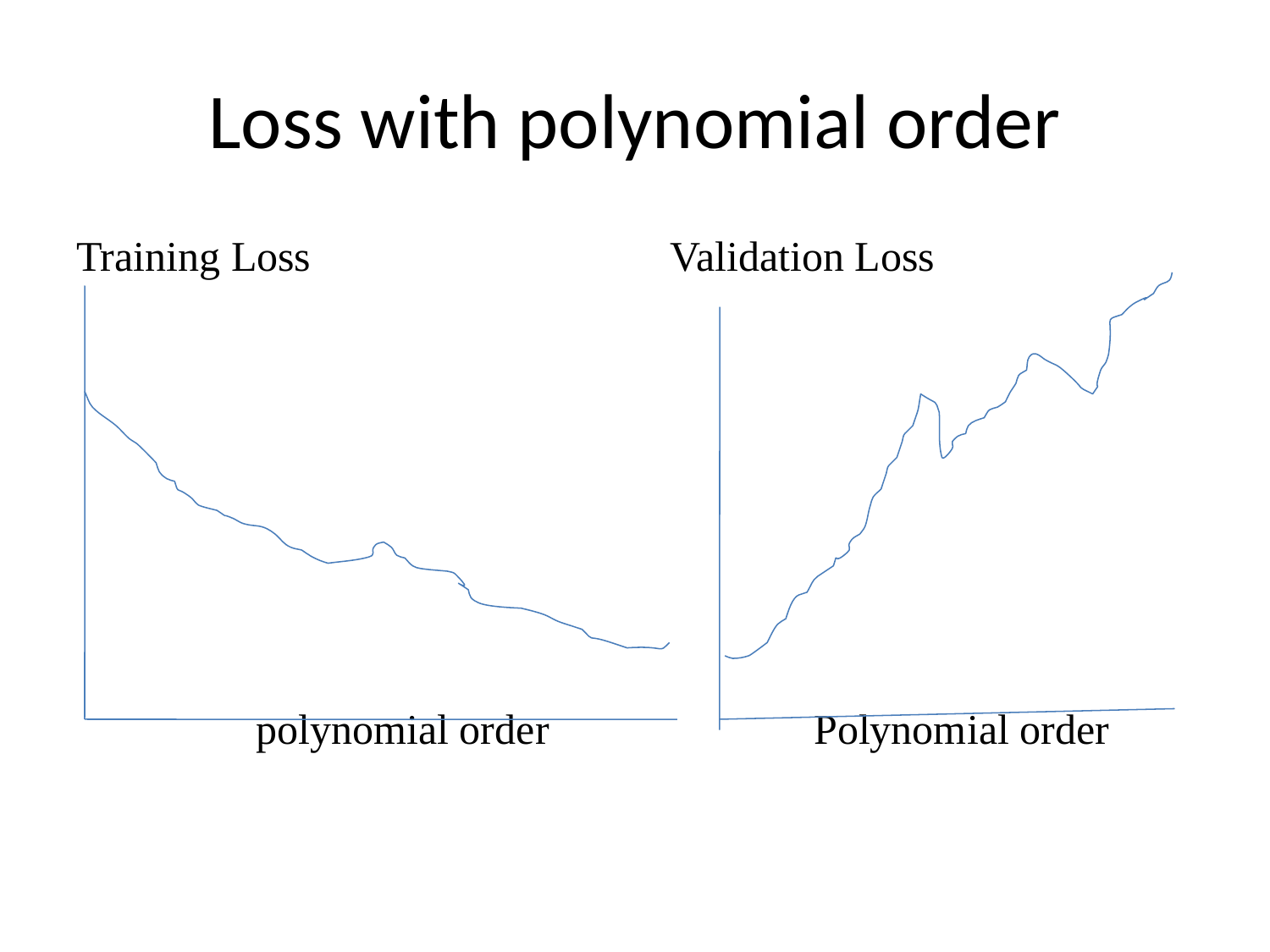

# Loss with polynomial order
Training Loss                                  Validation Loss

                 polynomial order                         Polynomial order